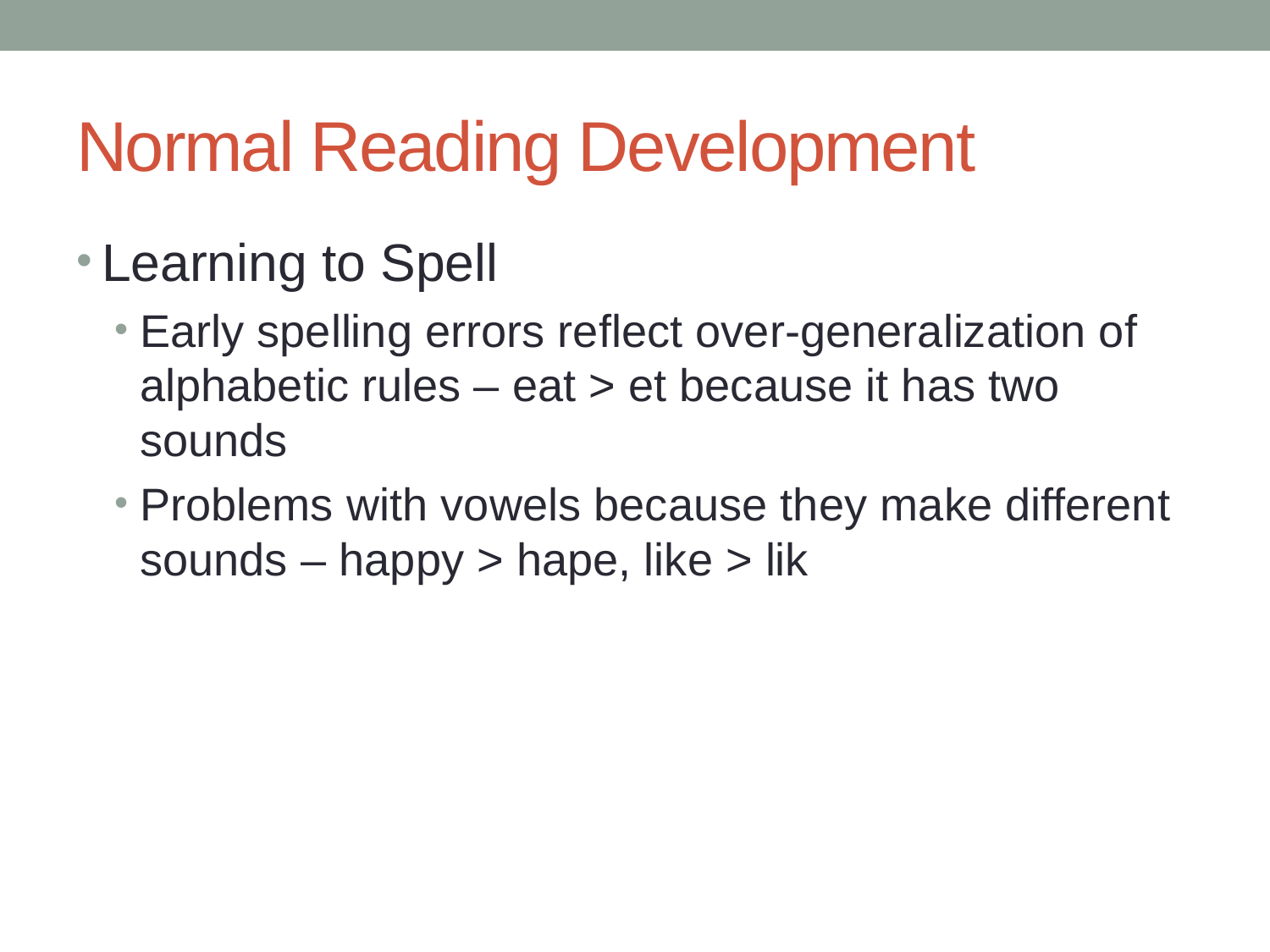

# Normal Reading Development
Learning to Spell
Early spelling errors reflect over-generalization of alphabetic rules – eat > et because it has two sounds
Problems with vowels because they make different sounds – happy > hape, like > lik